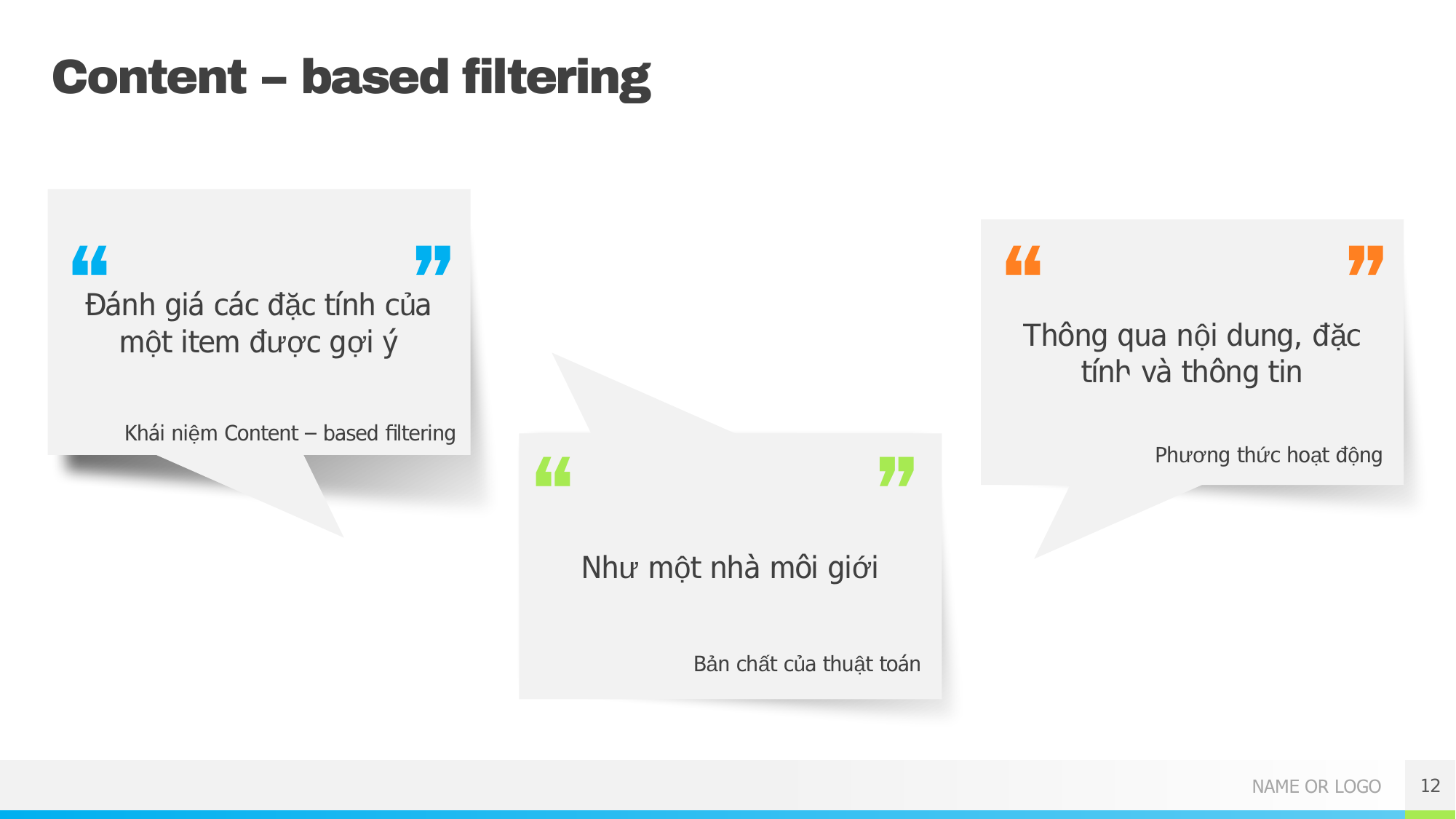

# Content – based filtering
Đánh giá các đặc tính của một item được gợi ý

Thông qua nội dung, đặc tính và thông tin
“
”
“
”

Khái niệm Content – based filtering

Như một nhà môi giới
Phương thức hoạt động
“
”
Bản chất của thuật toán
12